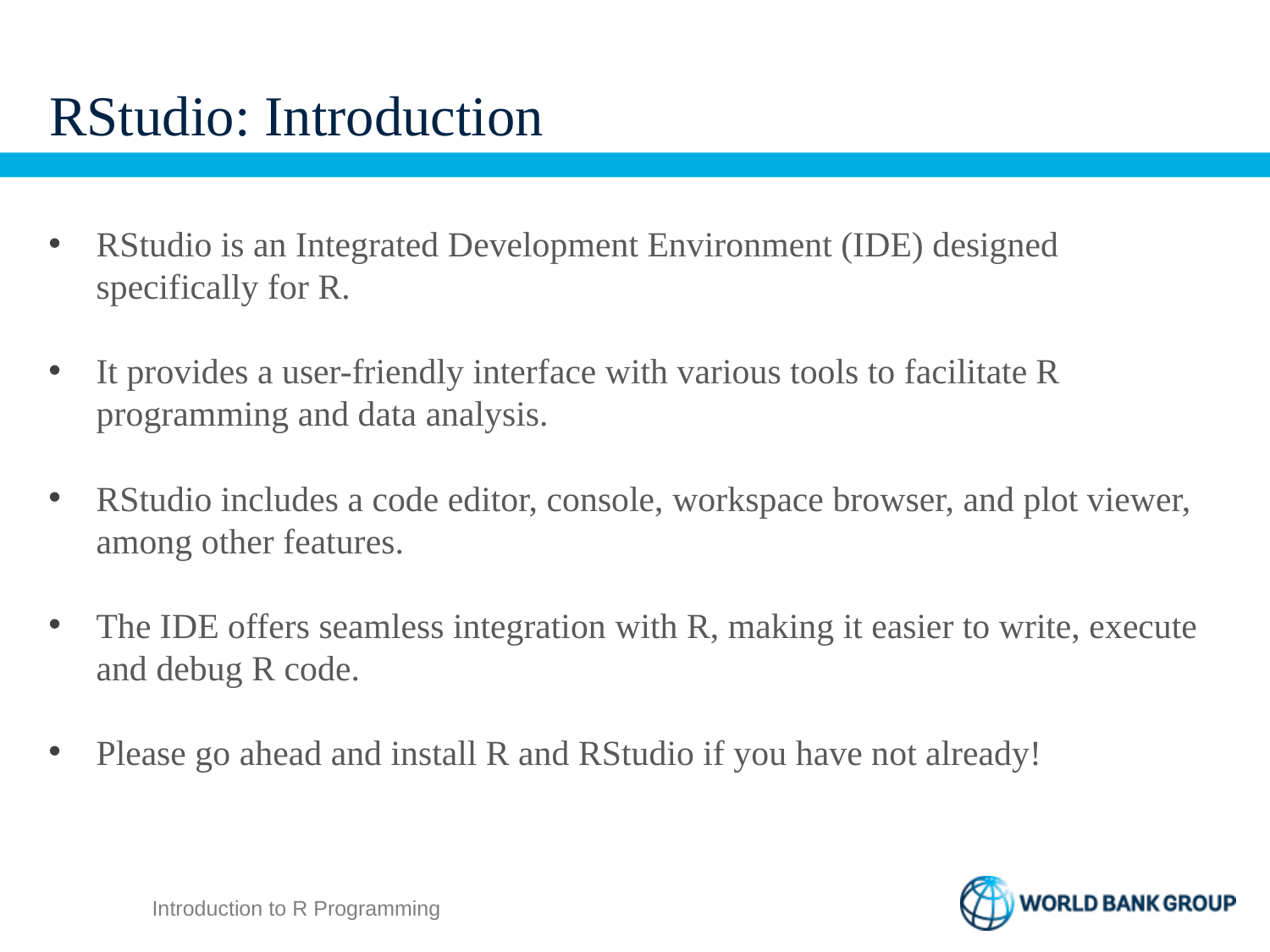

# RStudio: Introduction
RStudio is an Integrated Development Environment (IDE) designed specifically for R.
It provides a user-friendly interface with various tools to facilitate R programming and data analysis.
RStudio includes a code editor, console, workspace browser, and plot viewer, among other features.
The IDE offers seamless integration with R, making it easier to write, execute and debug R code.
Please go ahead and install R and RStudio if you have not already!

Introduction to R Programming